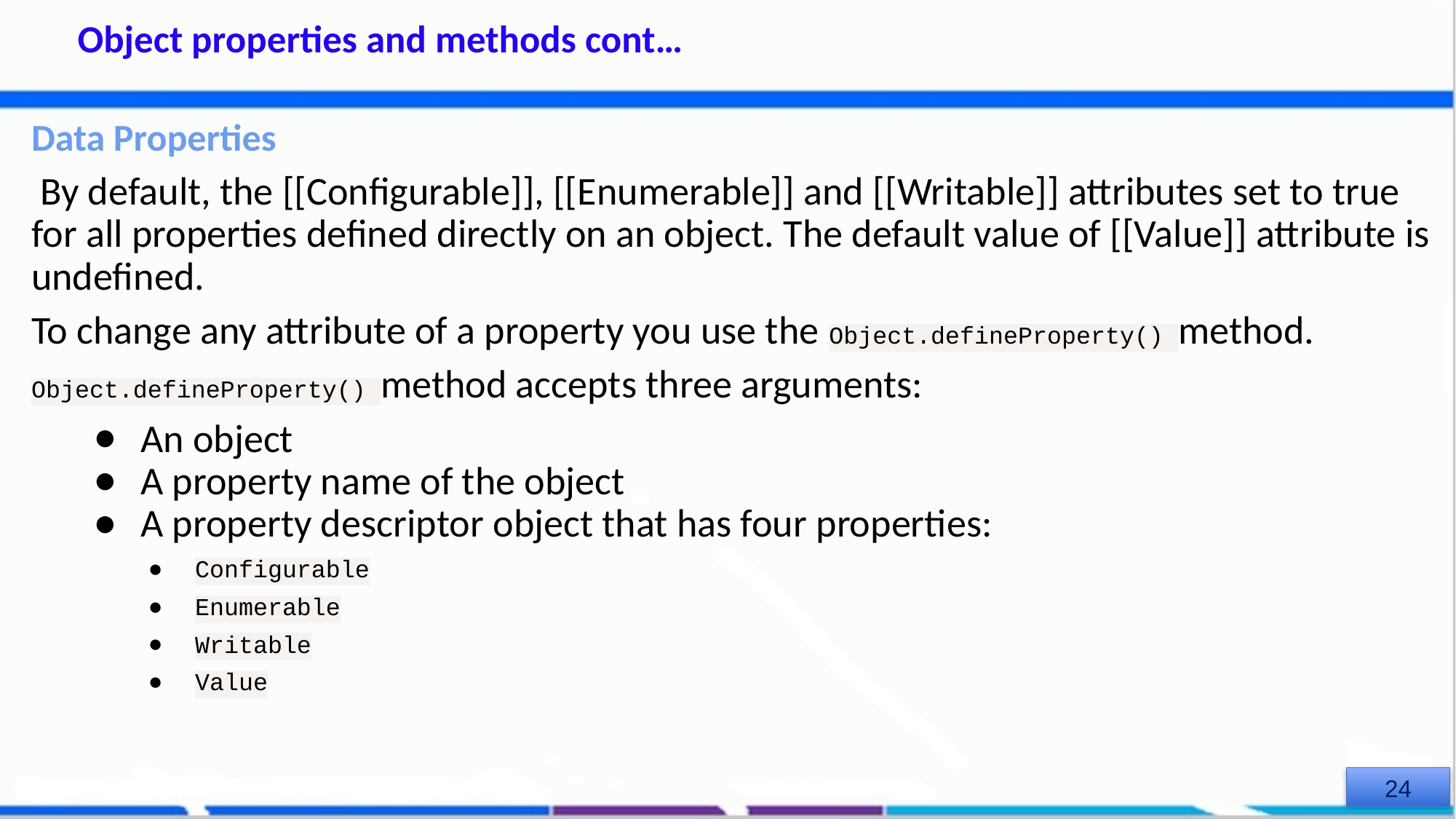

# Object properties and methods cont…
Data Properties
 By default, the [[Configurable]], [[Enumerable]] and [[Writable]] attributes set to true for all properties defined directly on an object. The default value of [[Value]] attribute is undefined.
To change any attribute of a property you use the Object.defineProperty() method.
Object.defineProperty() method accepts three arguments:
An object
A property name of the object
A property descriptor object that has four properties:
Configurable
Enumerable
Writable
Value